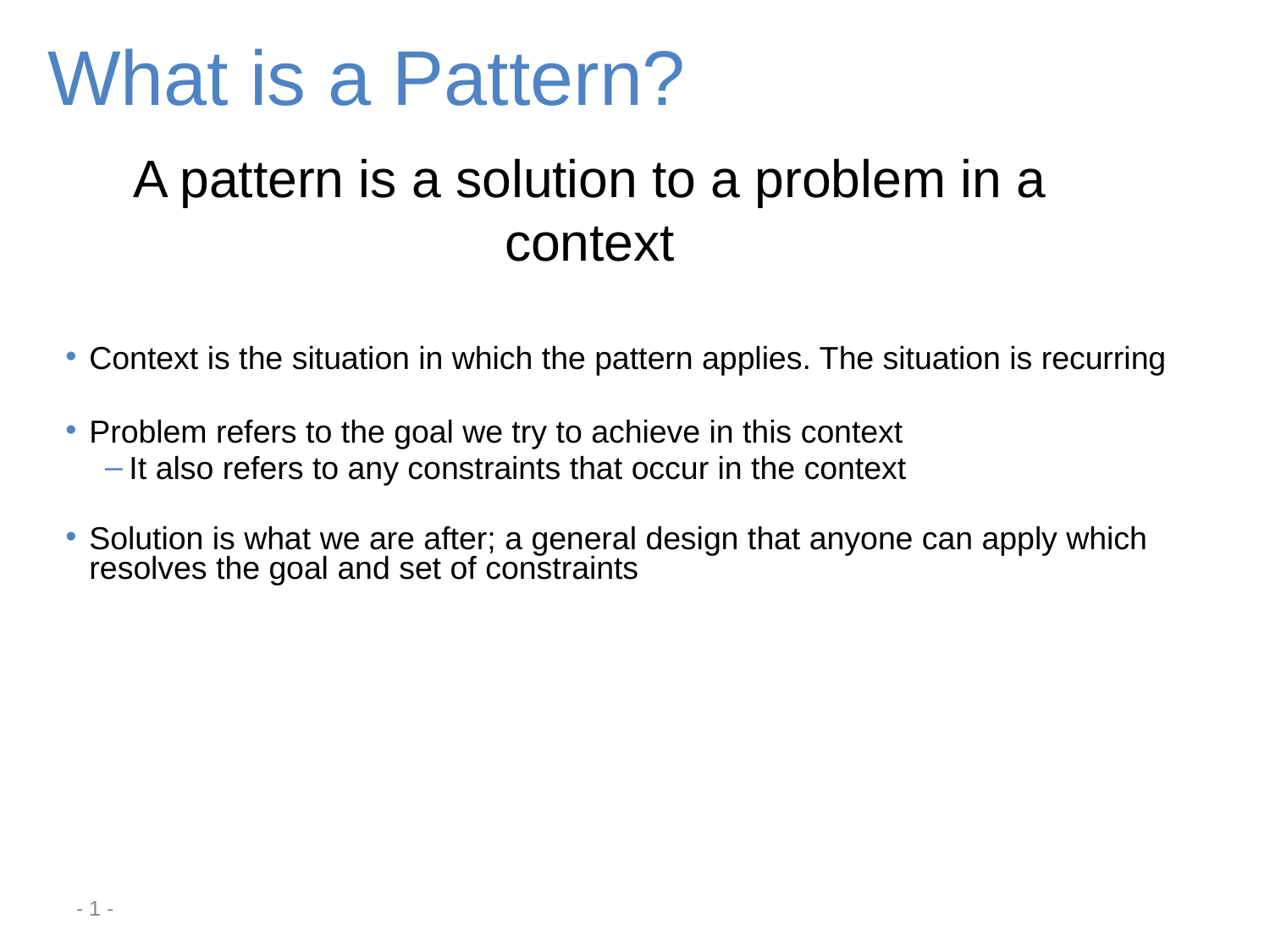

What is a Pattern?
A pattern is a solution to a problem in a context
Context is the situation in which the pattern applies. The situation is recurring

Problem refers to the goal we try to achieve in this context
It also refers to any constraints that occur in the context

Solution is what we are after; a general design that anyone can apply which resolves the goal and set of constraints
- 1 -